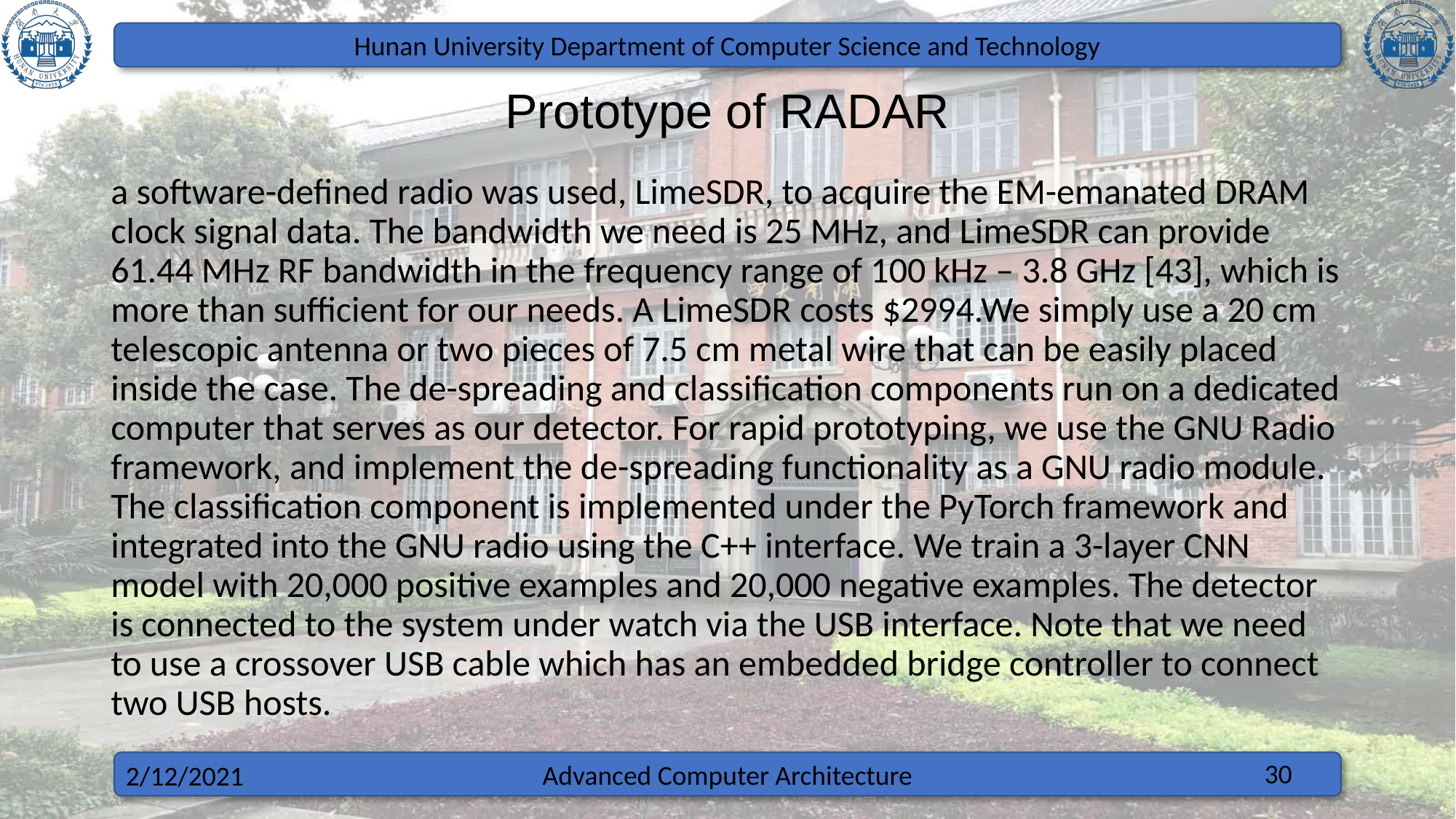

# Prototype of RADAR
a software-defined radio was used, LimeSDR, to acquire the EM-emanated DRAM clock signal data. The bandwidth we need is 25 MHz, and LimeSDR can provide 61.44 MHz RF bandwidth in the frequency range of 100 kHz – 3.8 GHz [43], which is more than sufficient for our needs. A LimeSDR costs $2994.We simply use a 20 cm telescopic antenna or two pieces of 7.5 cm metal wire that can be easily placed inside the case. The de-spreading and classification components run on a dedicated computer that serves as our detector. For rapid prototyping, we use the GNU Radio framework, and implement the de-spreading functionality as a GNU radio module. The classification component is implemented under the PyTorch framework and integrated into the GNU radio using the C++ interface. We train a 3-layer CNN model with 20,000 positive examples and 20,000 negative examples. The detector is connected to the system under watch via the USB interface. Note that we need to use a crossover USB cable which has an embedded bridge controller to connect two USB hosts.